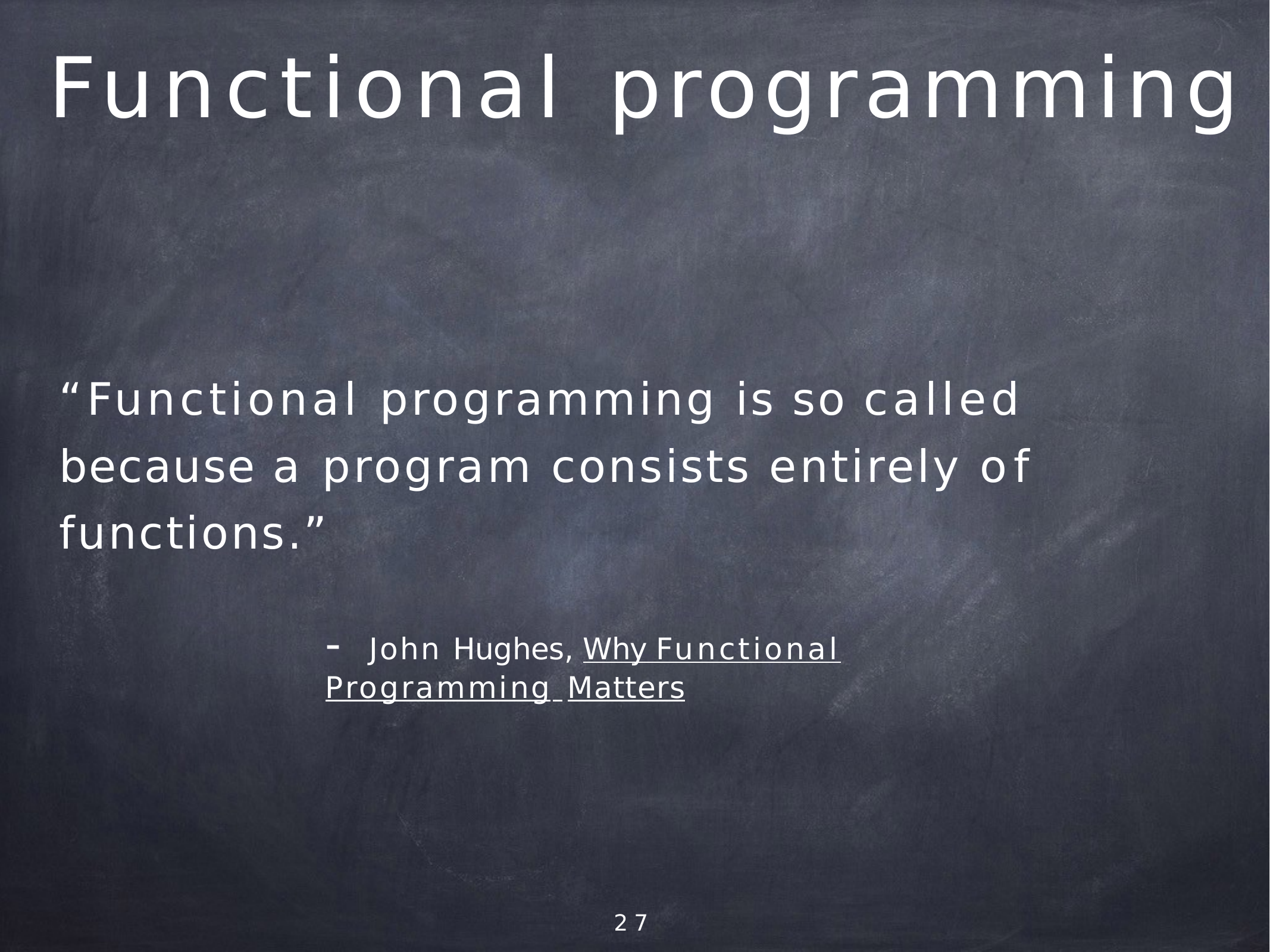

# Functional programming
“Functional programming is so called  because a program consists entirely of  functions.”

- John Hughes, Why Functional Programming Matters
27